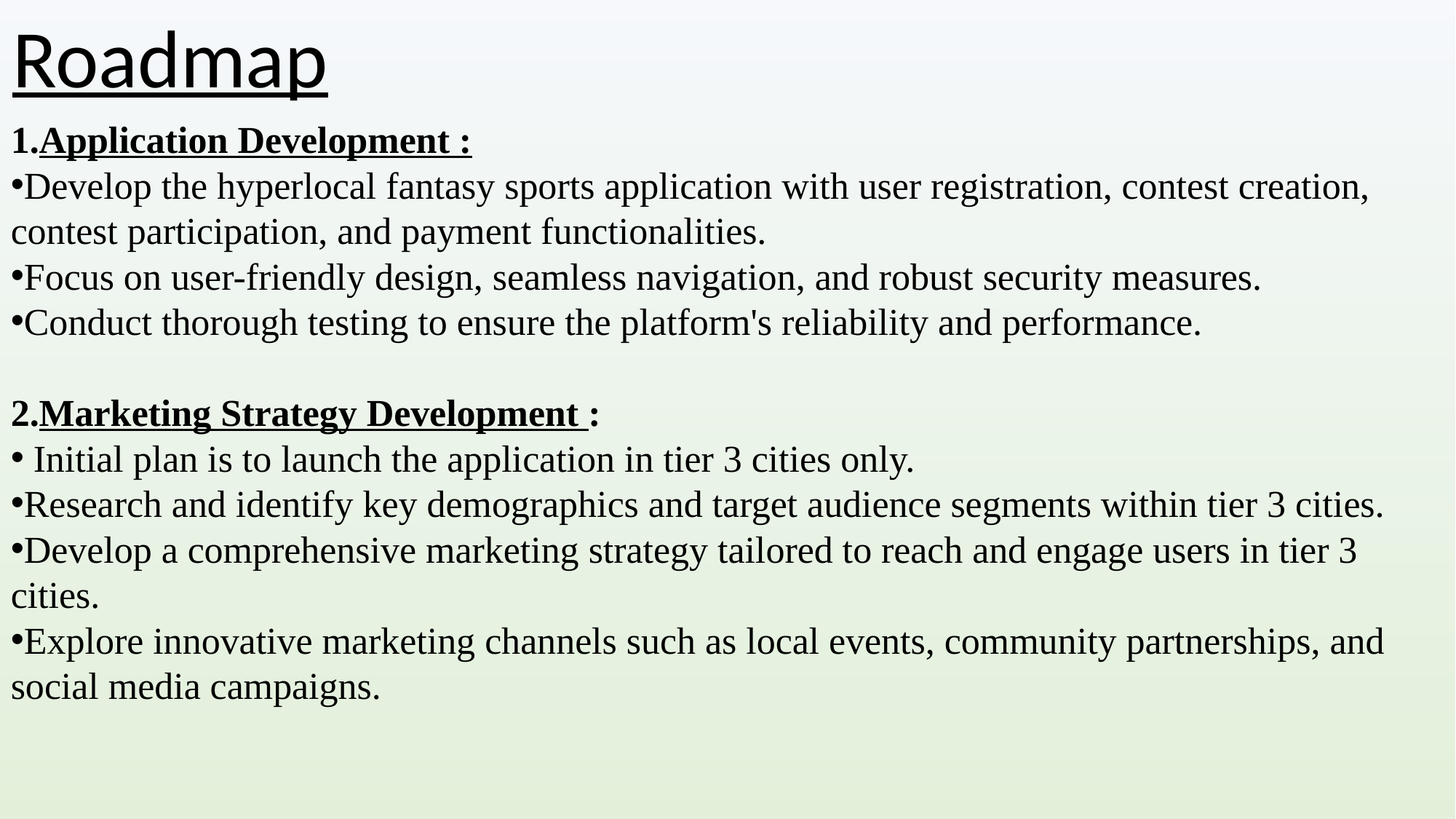

Roadmap
Application Development :
Develop the hyperlocal fantasy sports application with user registration, contest creation, contest participation, and payment functionalities.
Focus on user-friendly design, seamless navigation, and robust security measures.
Conduct thorough testing to ensure the platform's reliability and performance.

2.Marketing Strategy Development :
 Initial plan is to launch the application in tier 3 cities only.
Research and identify key demographics and target audience segments within tier 3 cities.
Develop a comprehensive marketing strategy tailored to reach and engage users in tier 3 cities.
Explore innovative marketing channels such as local events, community partnerships, and social media campaigns.